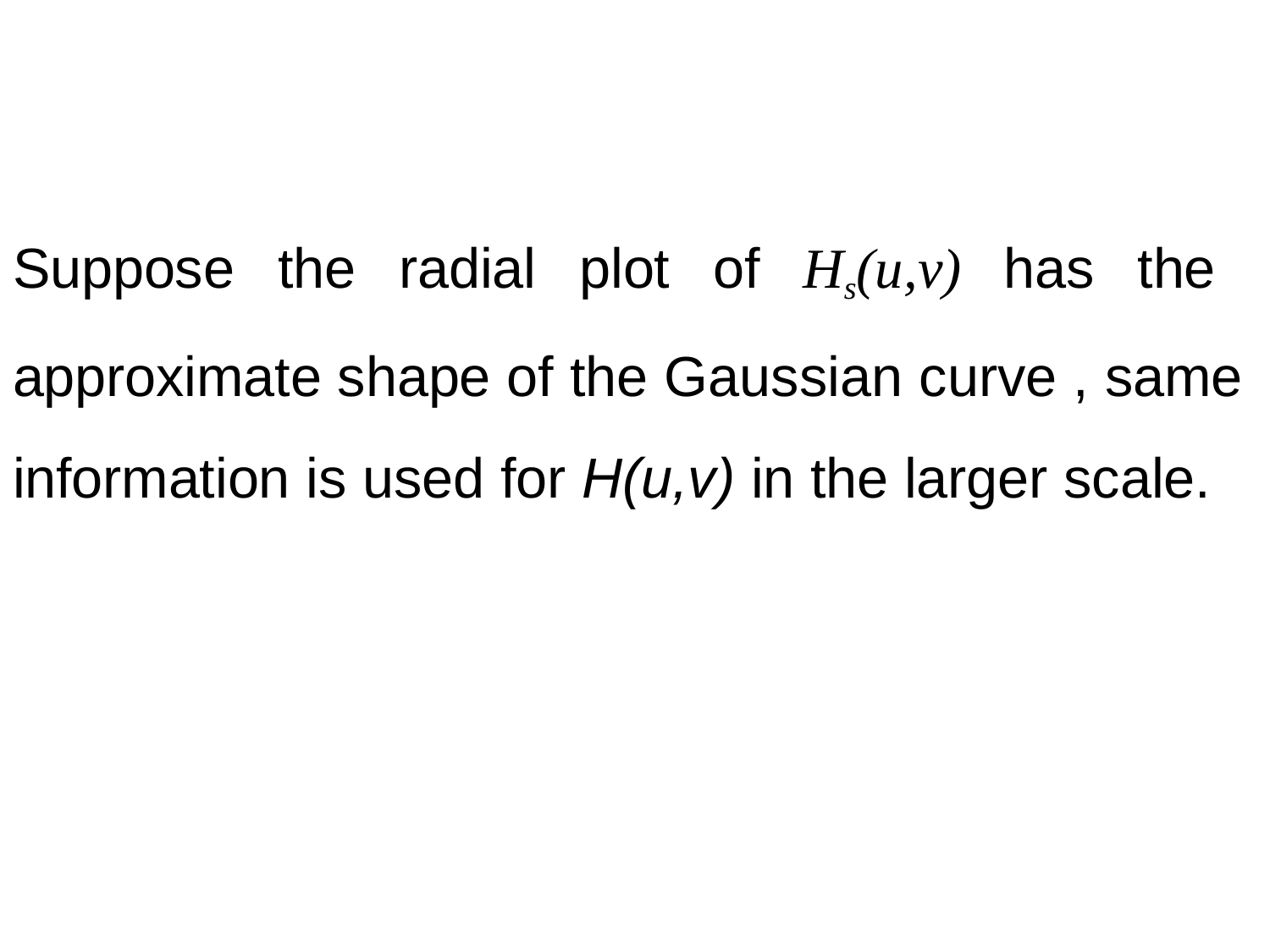

# Suppose the radial plot of Hs(u,v) has the  approximate shape of the Gaussian curve , same  information is used for H(u,v) in the larger scale.